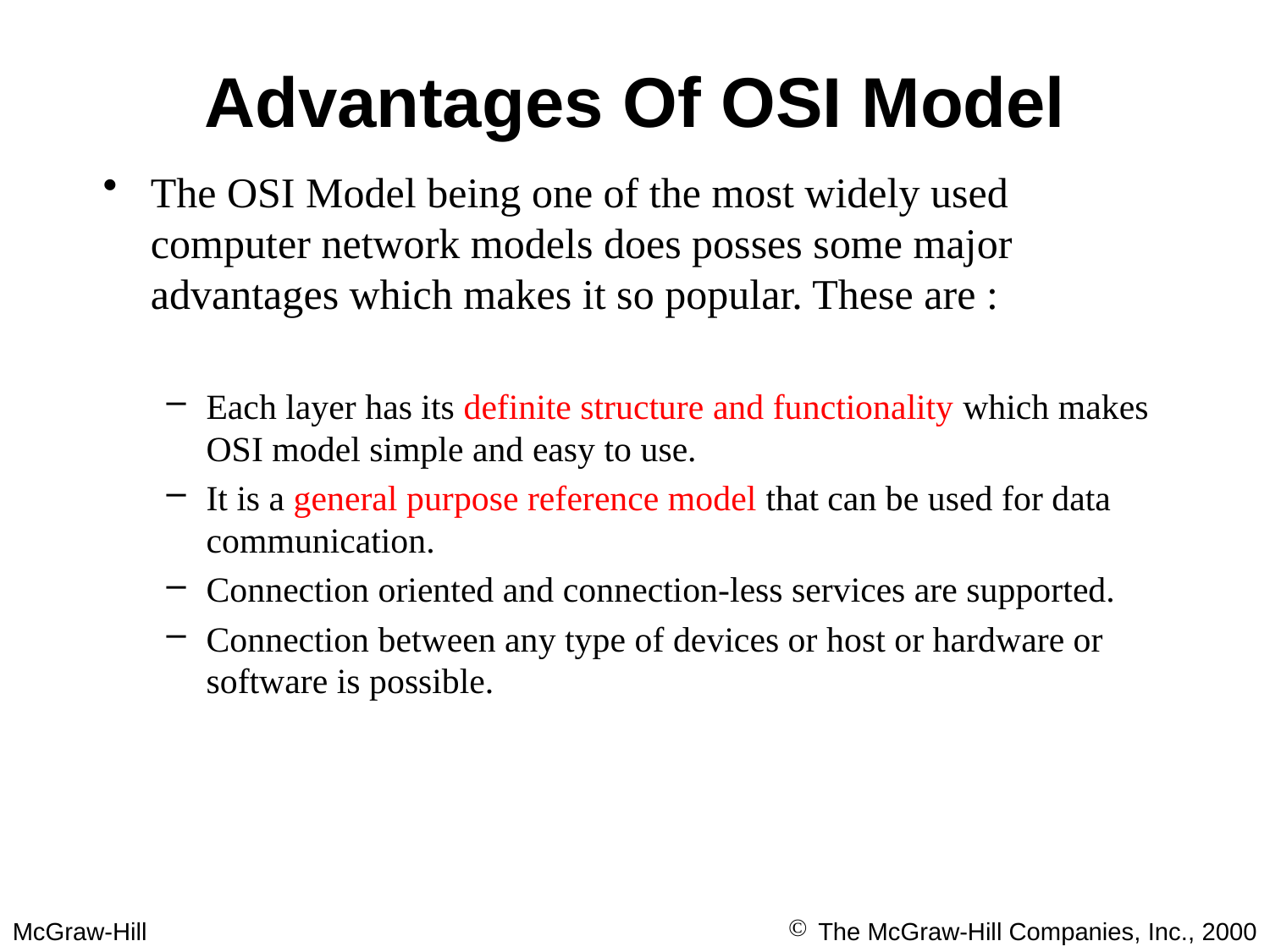

# Advantages Of OSI Model
The OSI Model being one of the most widely used computer network models does posses some major advantages which makes it so popular. These are :

Each layer has its definite structure and functionality which makes OSI model simple and easy to use.
It is a general purpose reference model that can be used for data communication.
Connection oriented and connection-less services are supported.
Connection between any type of devices or host or hardware or software is possible.